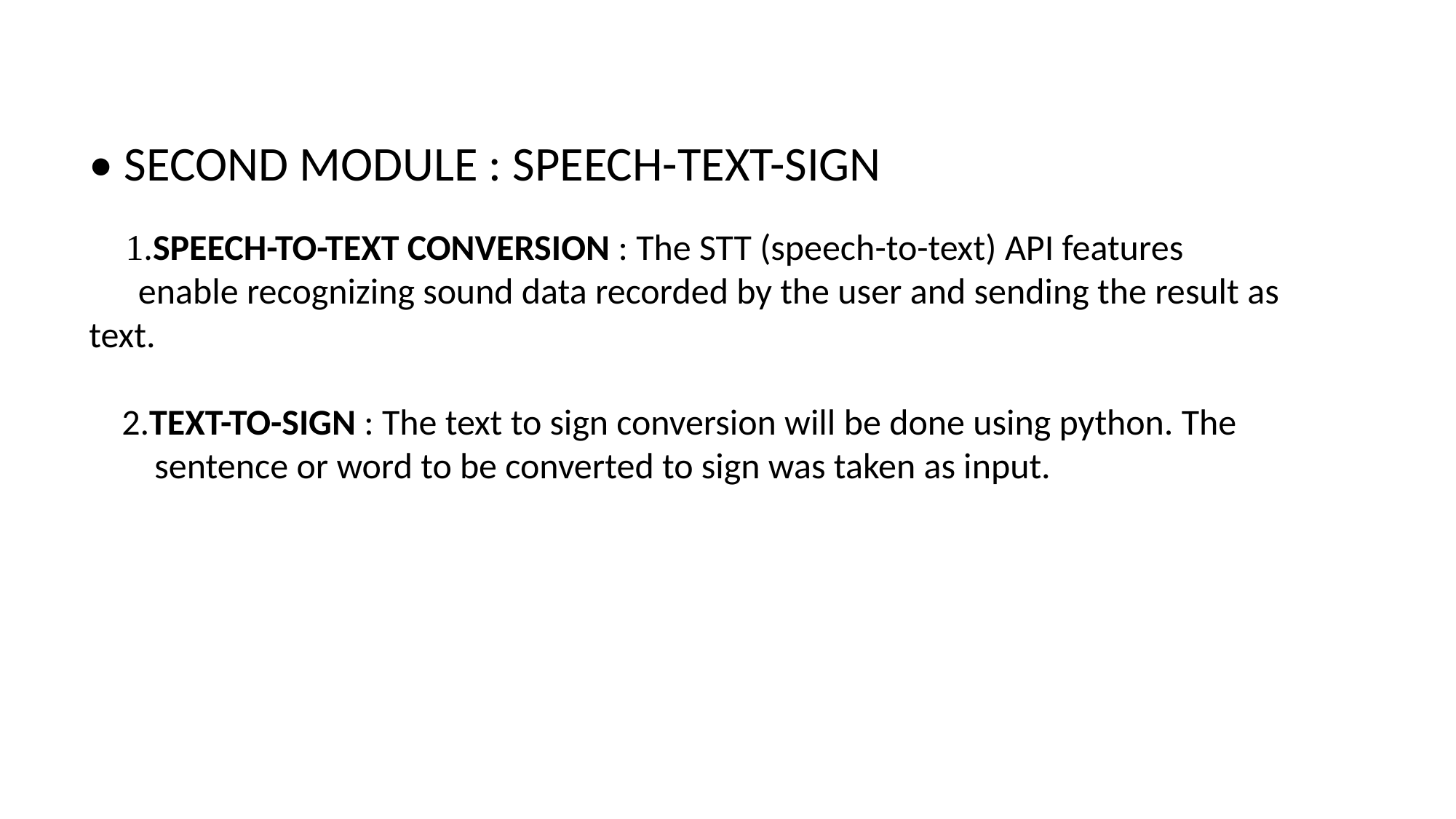

• SECOND MODULE : SPEECH-TEXT-SIGN

    1.SPEECH-TO-TEXT CONVERSION : The STT (speech-to-text) API features
      enable recognizing sound data recorded by the user and sending the result as text.

    2.TEXT-TO-SIGN : The text to sign conversion will be done using python. The
        sentence or word to be converted to sign was taken as input.